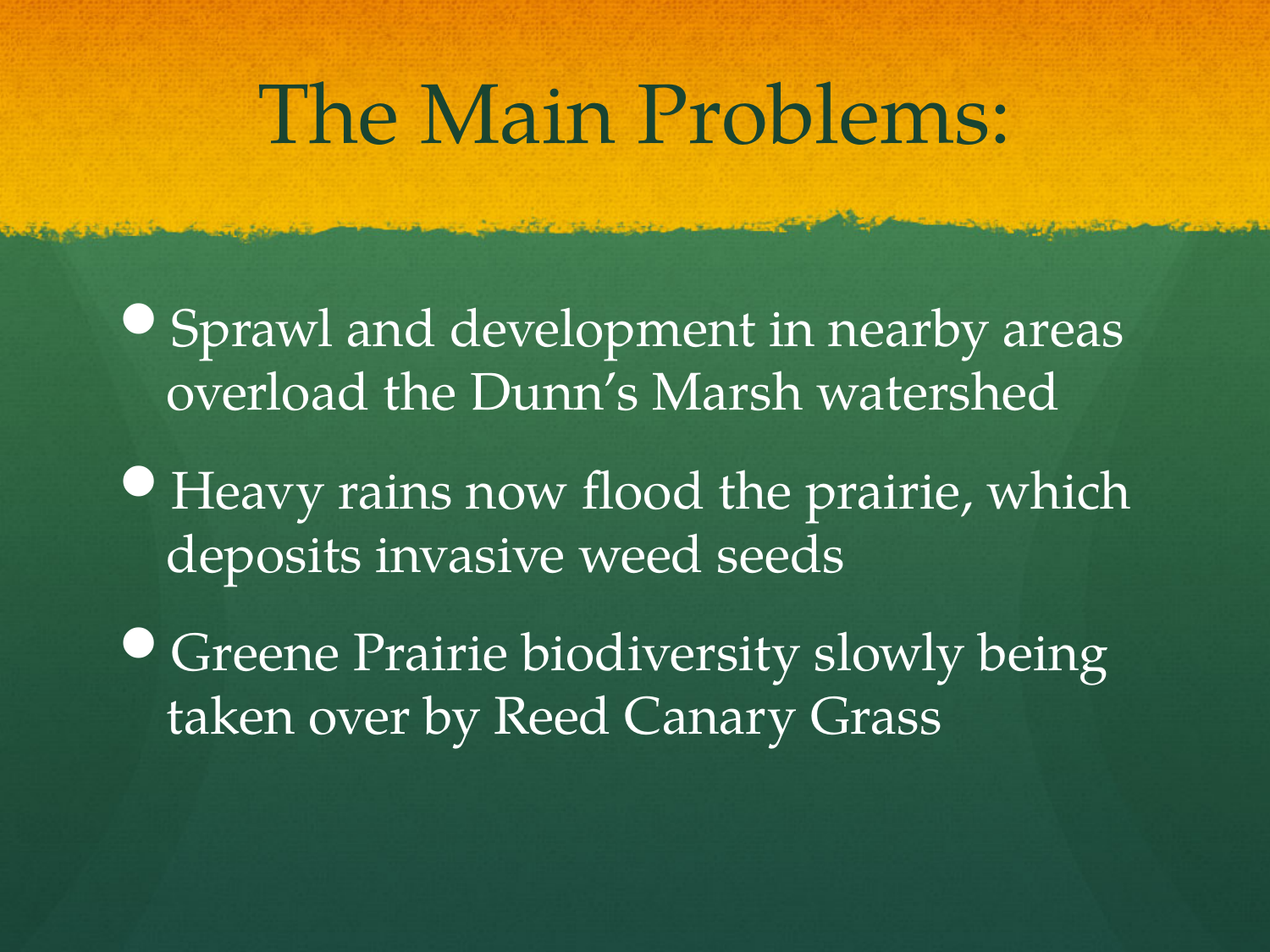

# The Main Problems:
Sprawl and development in nearby areas overload the Dunn’s Marsh watershed
Heavy rains now flood the prairie, which deposits invasive weed seeds
Greene Prairie biodiversity slowly being taken over by Reed Canary Grass